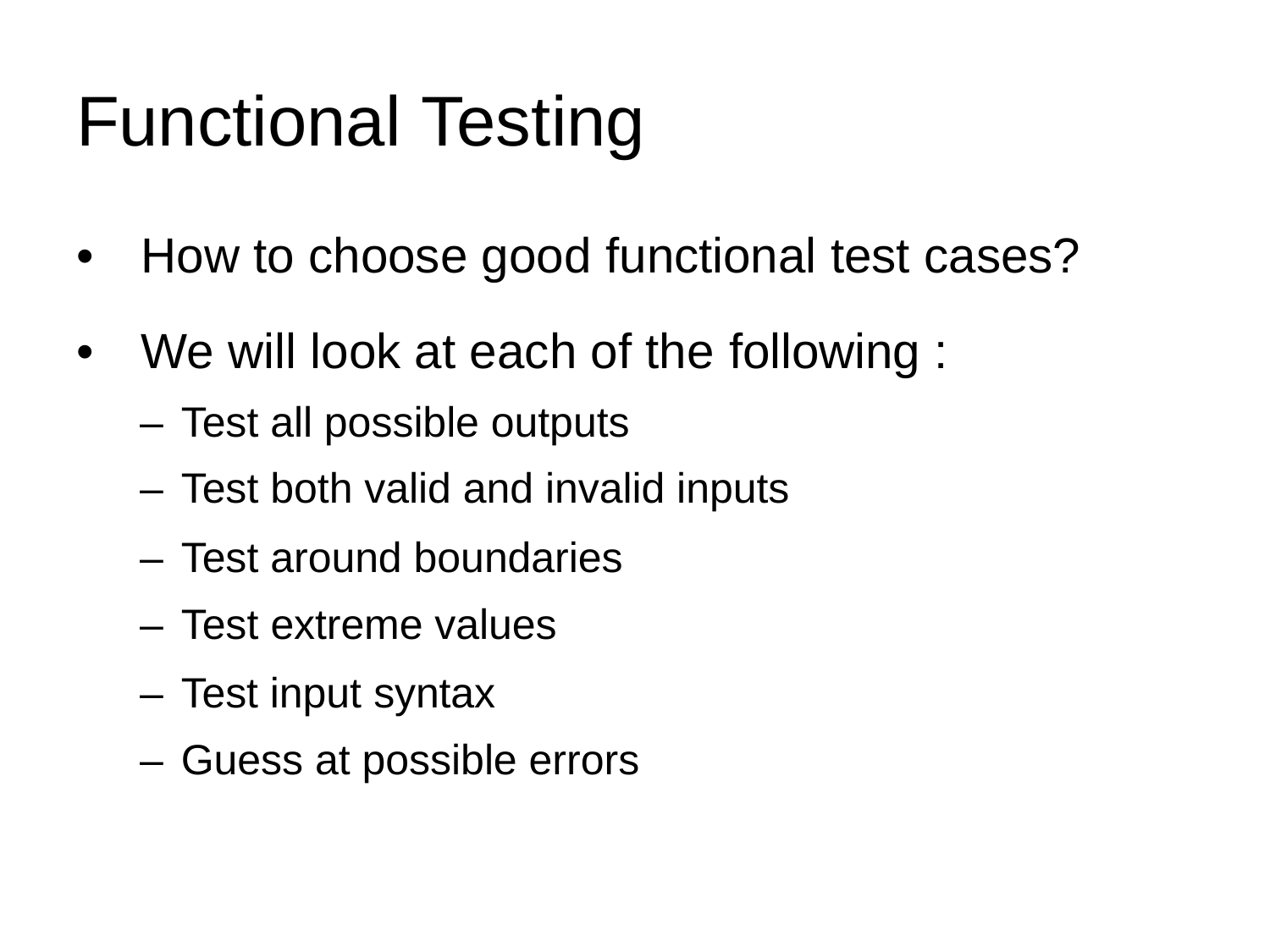

# Functional Testing
• 	How to choose good functional test cases?
• 	We will look at each of the following :
–  Test all possible outputs
–  Test both valid and invalid inputs
–  Test around boundaries
–  Test extreme values
–  Test input syntax
–  Guess at possible errors